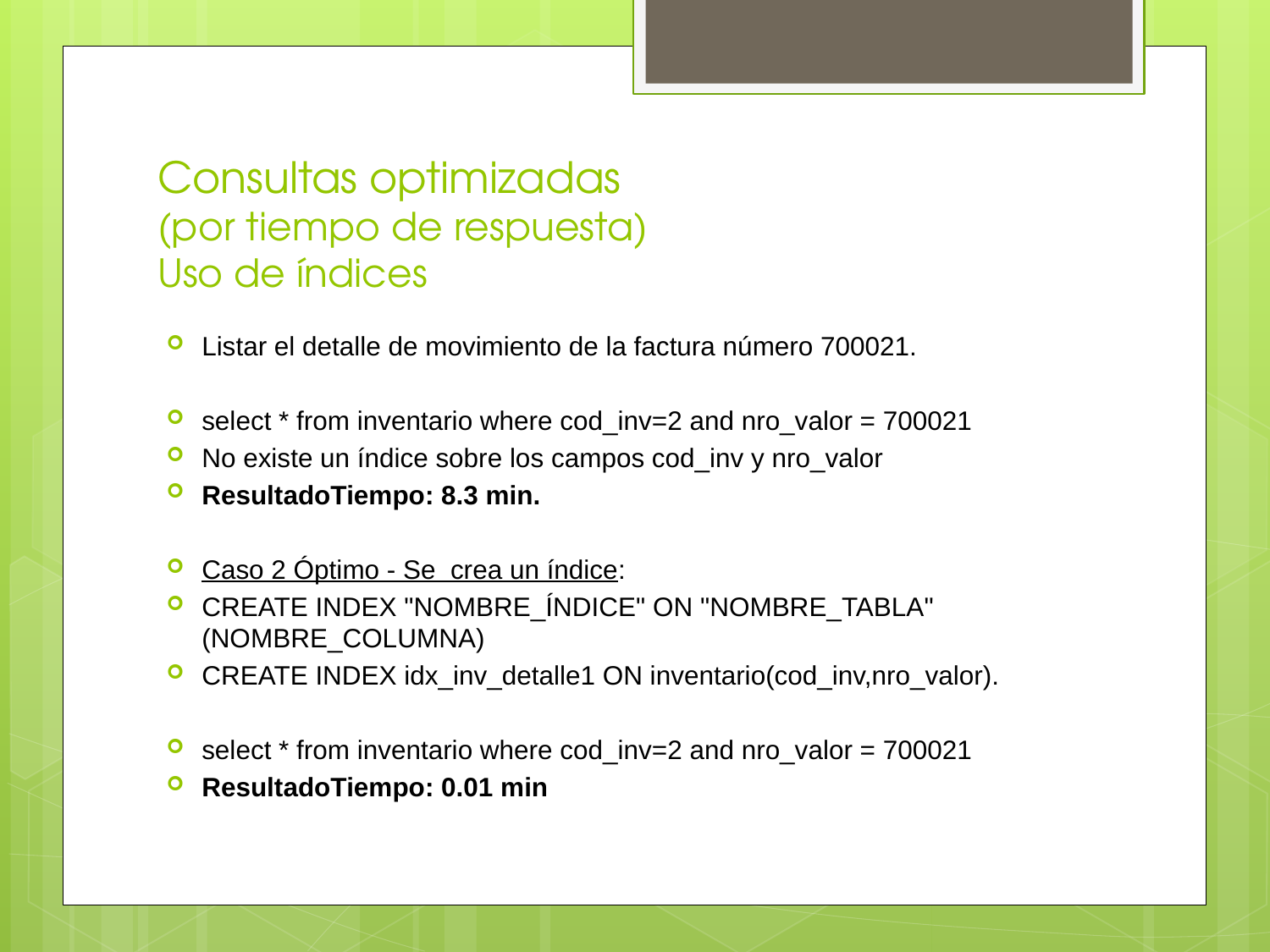

# Consultas optimizadas (por tiempo de respuesta) Uso de índices
Listar el detalle de movimiento de la factura número 700021.

select * from inventario where cod_inv=2 and nro_valor = 700021
No existe un índice sobre los campos cod_inv y nro_valor
ResultadoTiempo: 8.3 min.

Caso 2 Óptimo - Se  crea un índice:
CREATE INDEX "NOMBRE_ÍNDICE" ON "NOMBRE_TABLA" (NOMBRE_COLUMNA)
CREATE INDEX idx_inv_detalle1 ON inventario(cod_inv,nro_valor).

select * from inventario where cod_inv=2 and nro_valor = 700021
ResultadoTiempo: 0.01 min